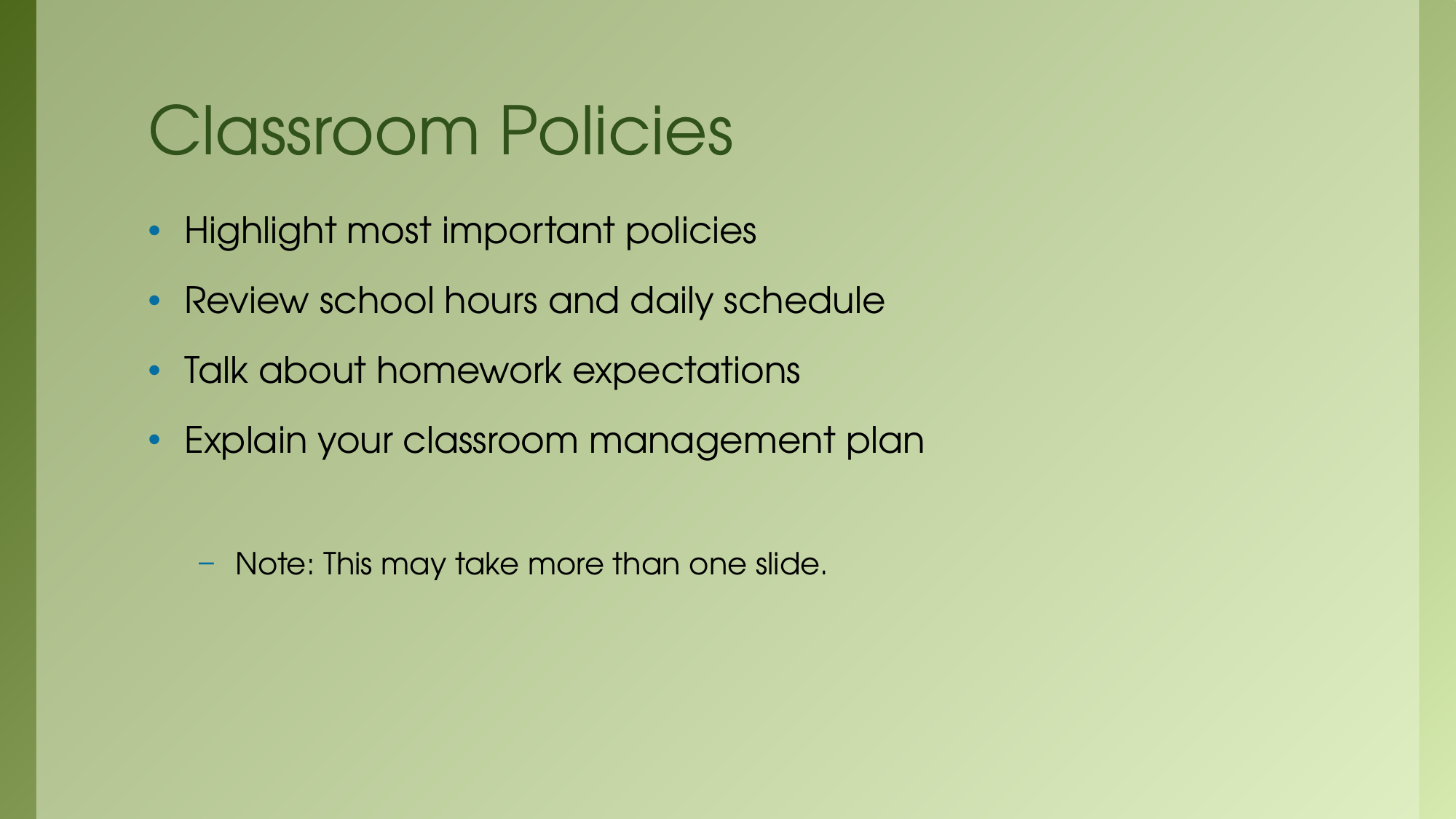

# Classroom Policies
Highlight most important policies
Review school hours and daily schedule
Talk about homework expectations
Explain your classroom management plan

Note: This may take more than one slide.